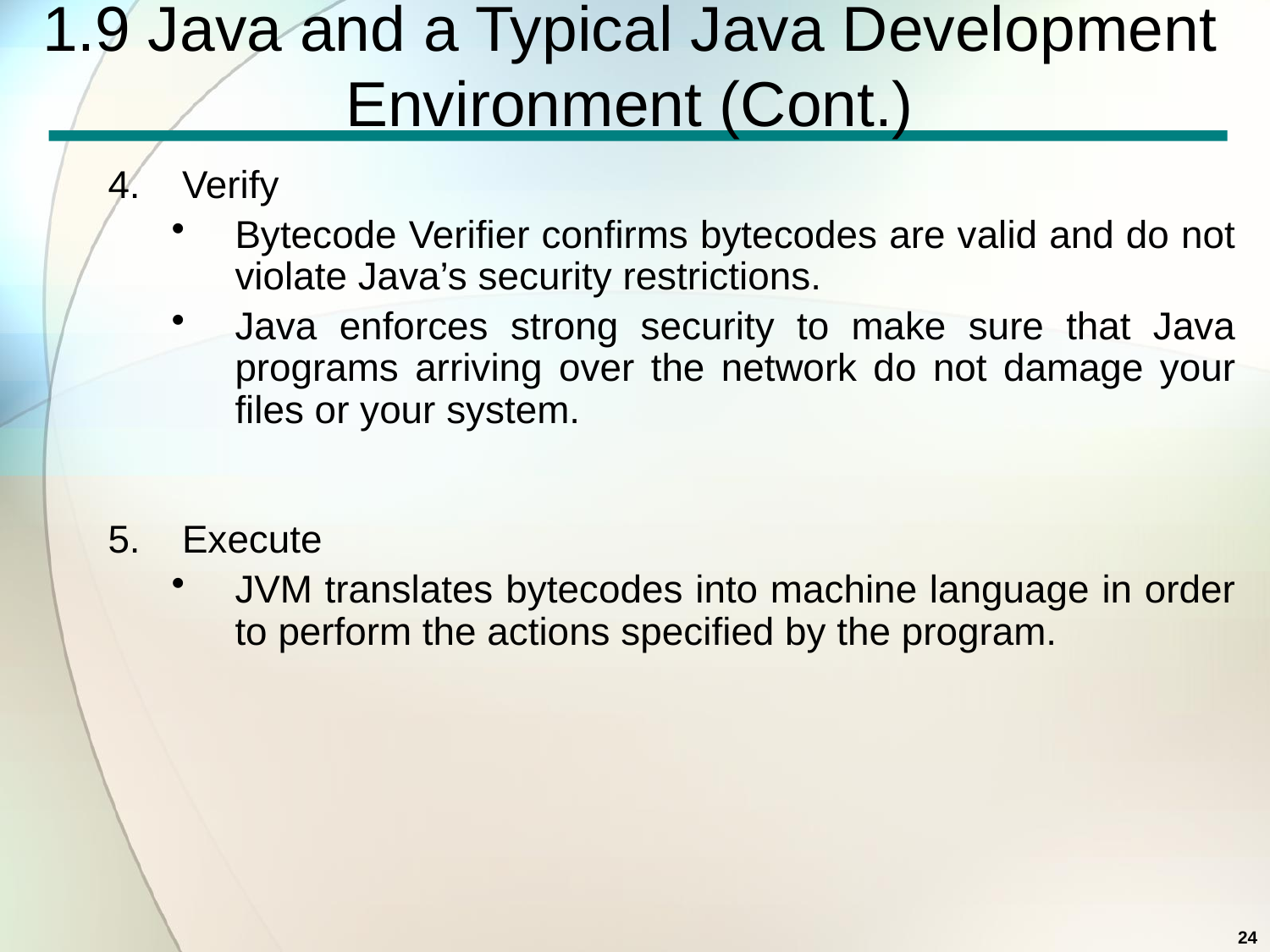

# 1.9 Java and a Typical Java Development Environment (Cont.)
Verify
Bytecode Verifier confirms bytecodes are valid and do not violate Java’s security restrictions.
Java enforces strong security to make sure that Java programs arriving over the network do not damage your files or your system.

Execute
JVM translates bytecodes into machine language in order to perform the actions specified by the program.

24